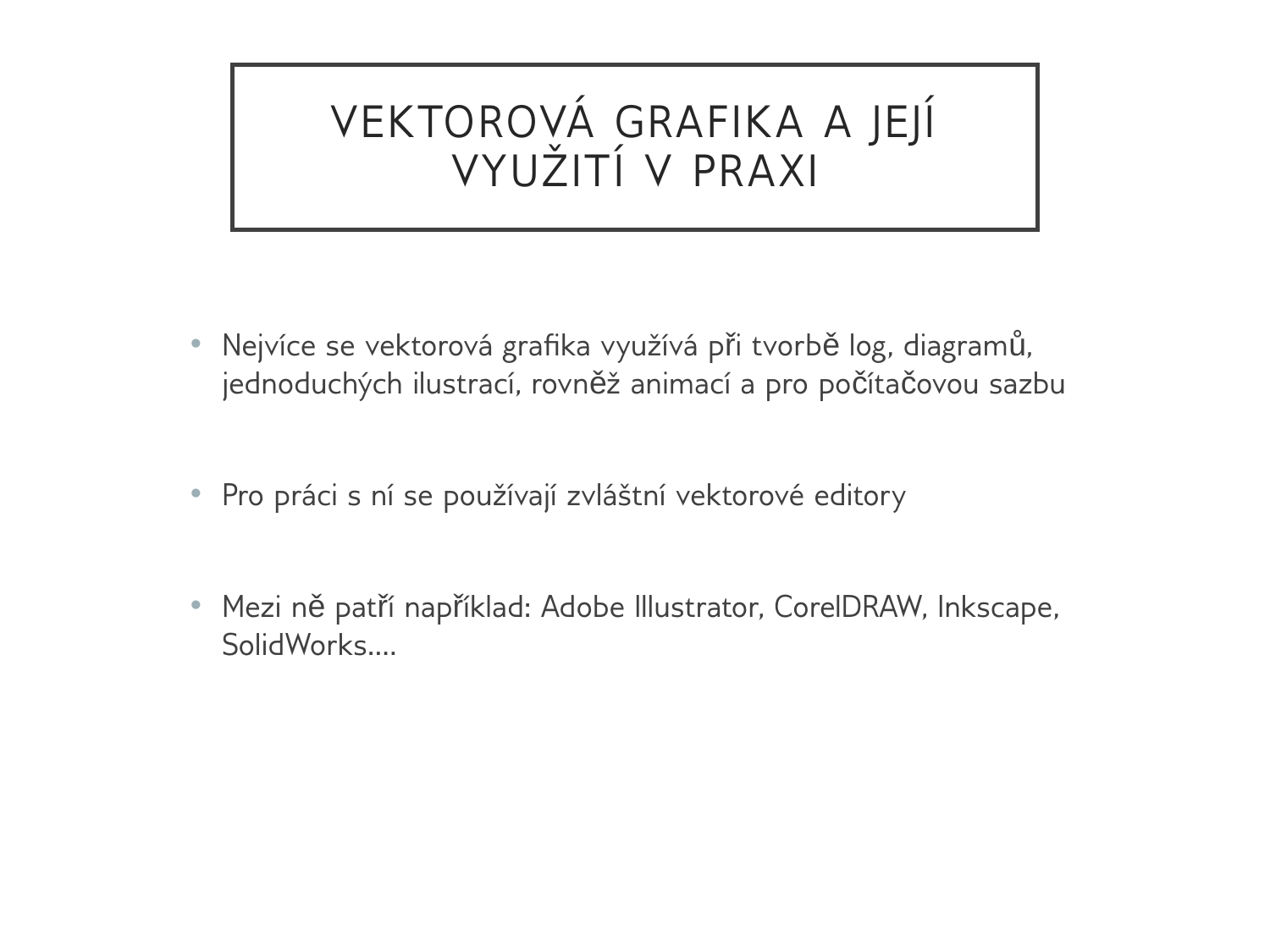

# Vektorová grafika a její využití v praxi
Nejvíce se vektorová grafika využívá při tvorbě log, diagramů, jednoduchých ilustrací, rovněž animací a pro počítačovou sazbu

Pro práci s ní se používají zvláštní vektorové editory

Mezi ně patří například: Adobe Illustrator, CorelDRAW, Inkscape, SolidWorks….